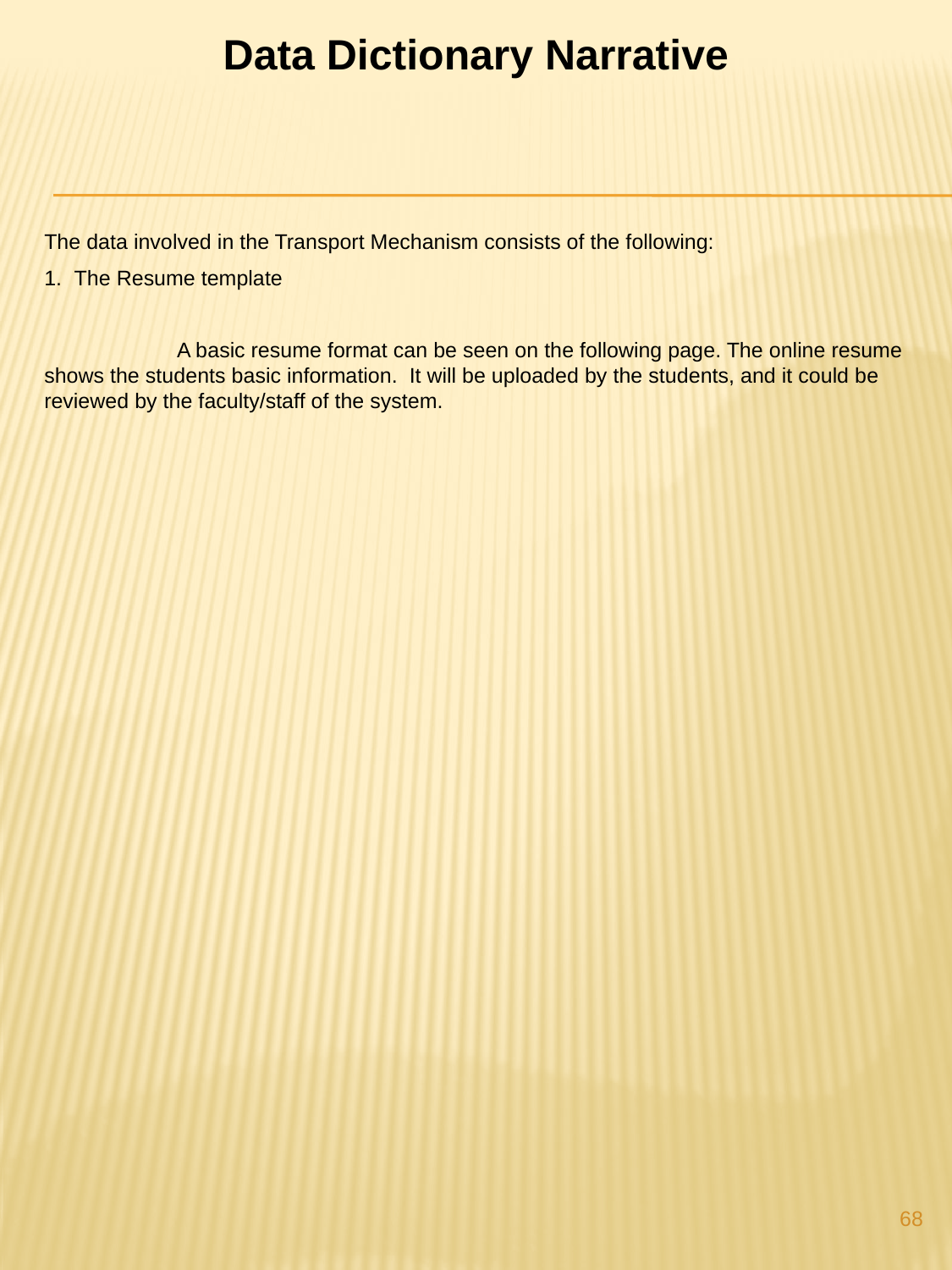

Data Dictionary Narrative
The data involved in the Transport Mechanism consists of the following:
The Resume template

	 A basic resume format can be seen on the following page. The online resume shows the students basic information.  It will be uploaded by the students, and it could be reviewed by the faculty/staff of the system.
68